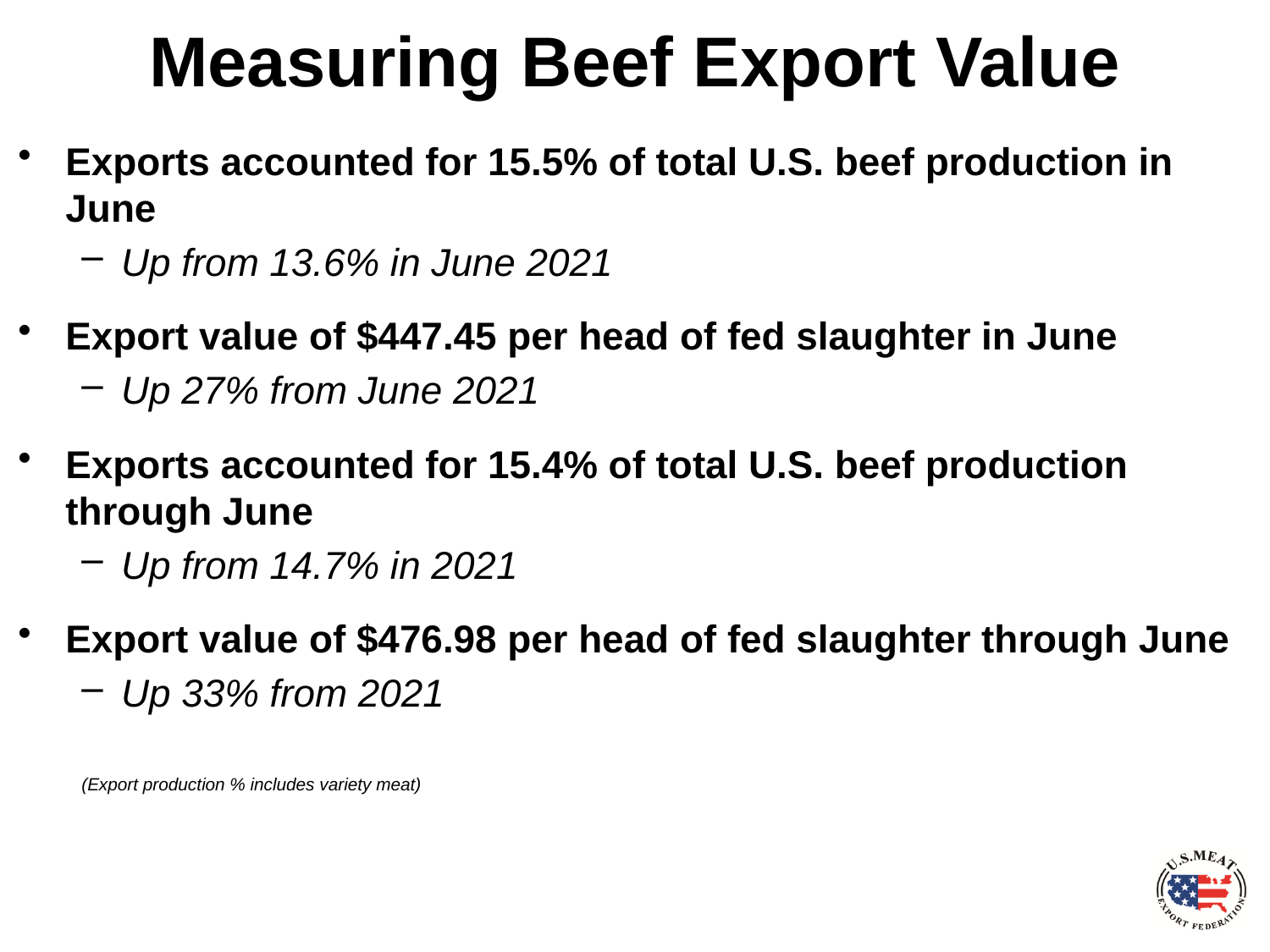

# Measuring Beef Export Value
Exports accounted for 15.5% of total U.S. beef production in June
Up from 13.6% in June 2021

Export value of $447.45 per head of fed slaughter in June
Up 27% from June 2021

Exports accounted for 15.4% of total U.S. beef production through June
Up from 14.7% in 2021

Export value of $476.98 per head of fed slaughter through June
Up 33% from 2021

(Export production % includes variety meat)